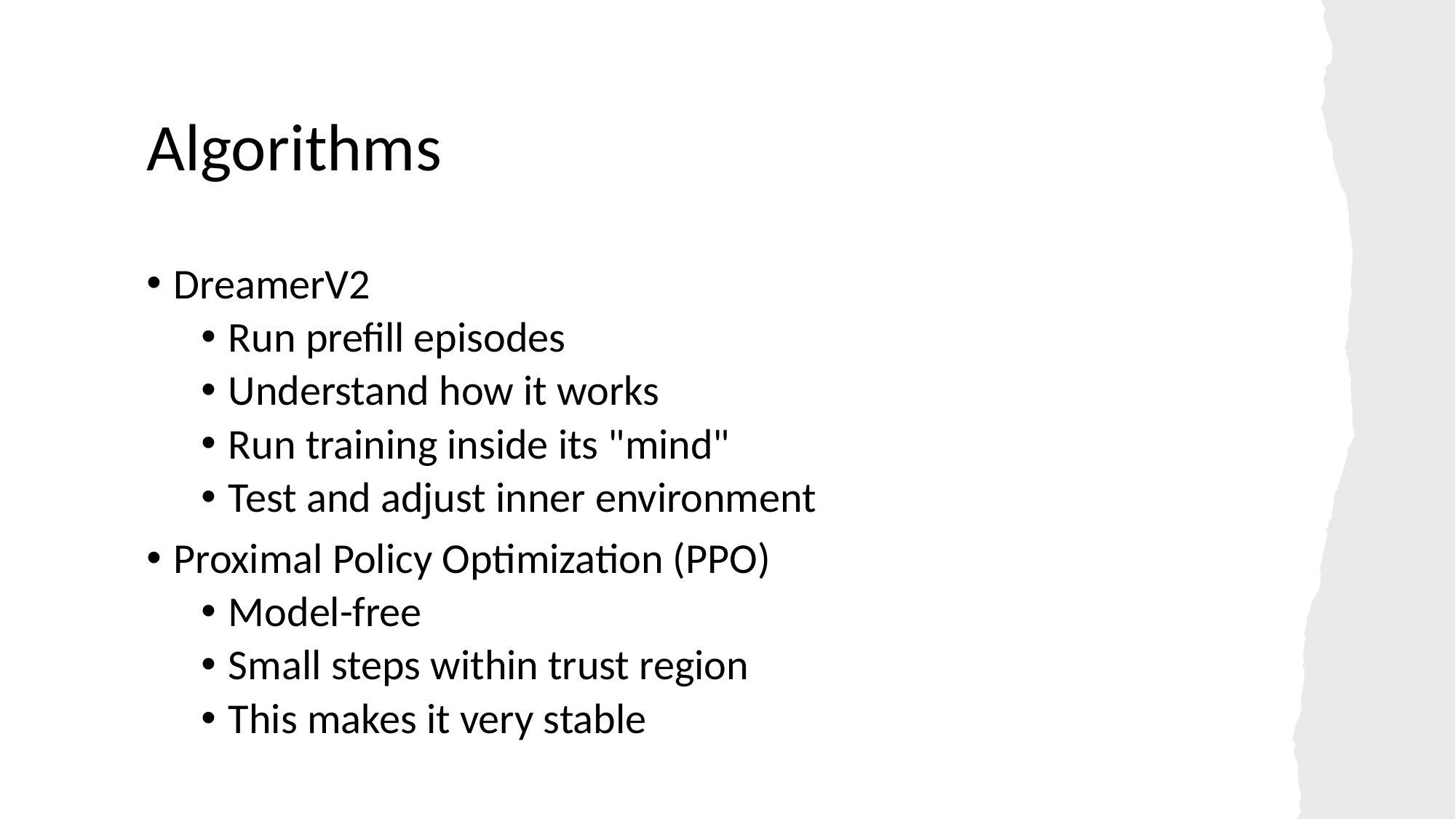

# Algorithms
DreamerV2
Run prefill episodes
Understand how it works
Run training inside its "mind"
Test and adjust inner environment
Proximal Policy Optimization (PPO)
Model-free
Small steps within trust region
This makes it very stable